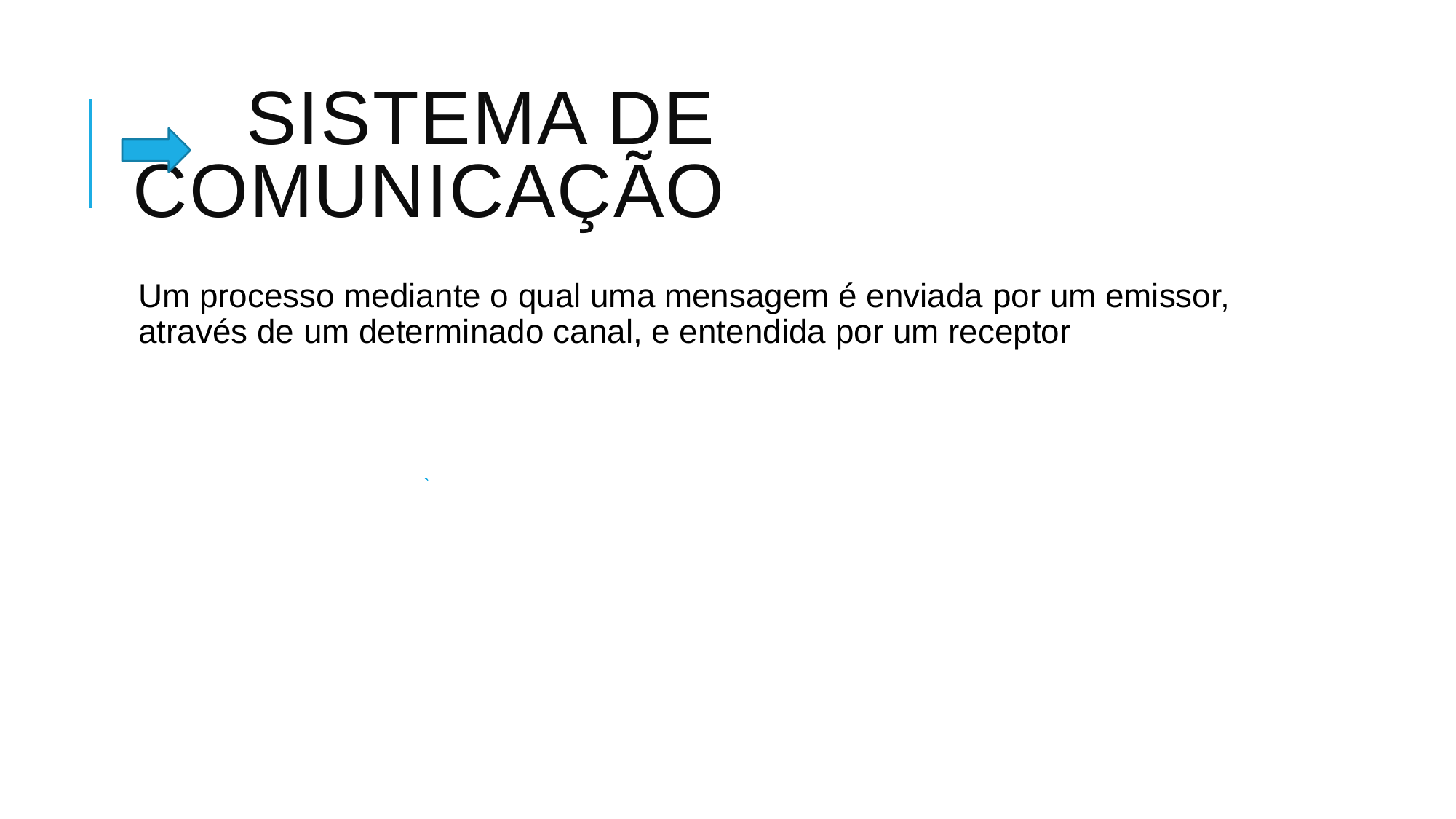

# sistema de comunicação

Um processo mediante o qual uma mensagem é enviada por um emissor, através de um determinado canal, e entendida por um receptor